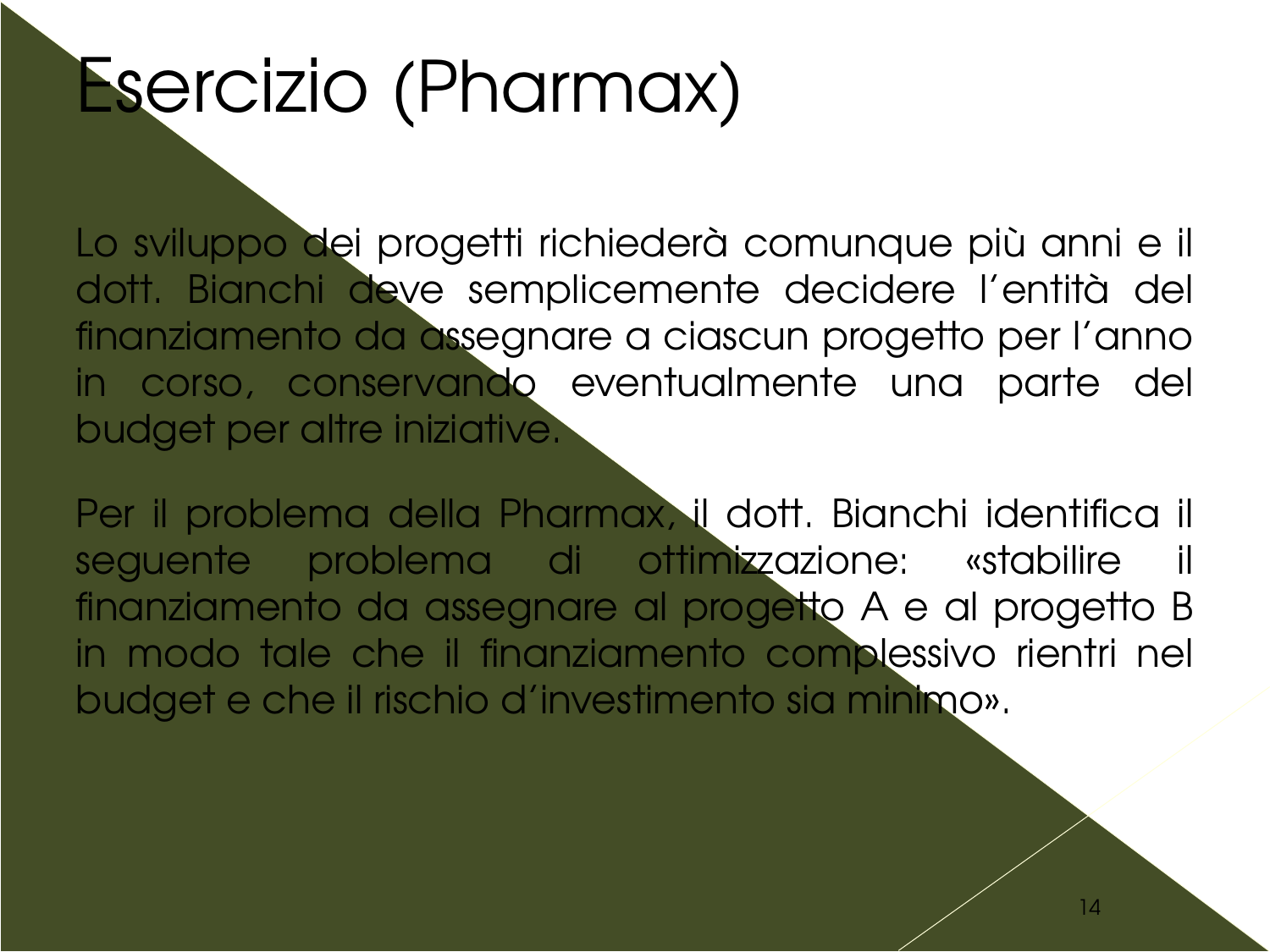

Esercizio (Pharmax)
Lo sviluppo dei progetti richiederà comunque più anni e il dott. Bianchi deve semplicemente decidere l’entità del finanziamento da assegnare a ciascun progetto per l’anno in corso, conservando eventualmente una parte del budget per altre iniziative.

Per il problema della Pharmax, il dott. Bianchi identifica il seguente problema di ottimizzazione: «stabilire il finanziamento da assegnare al progetto A e al progetto B in modo tale che il finanziamento complessivo rientri nel budget e che il rischio d’investimento sia minimo».
14